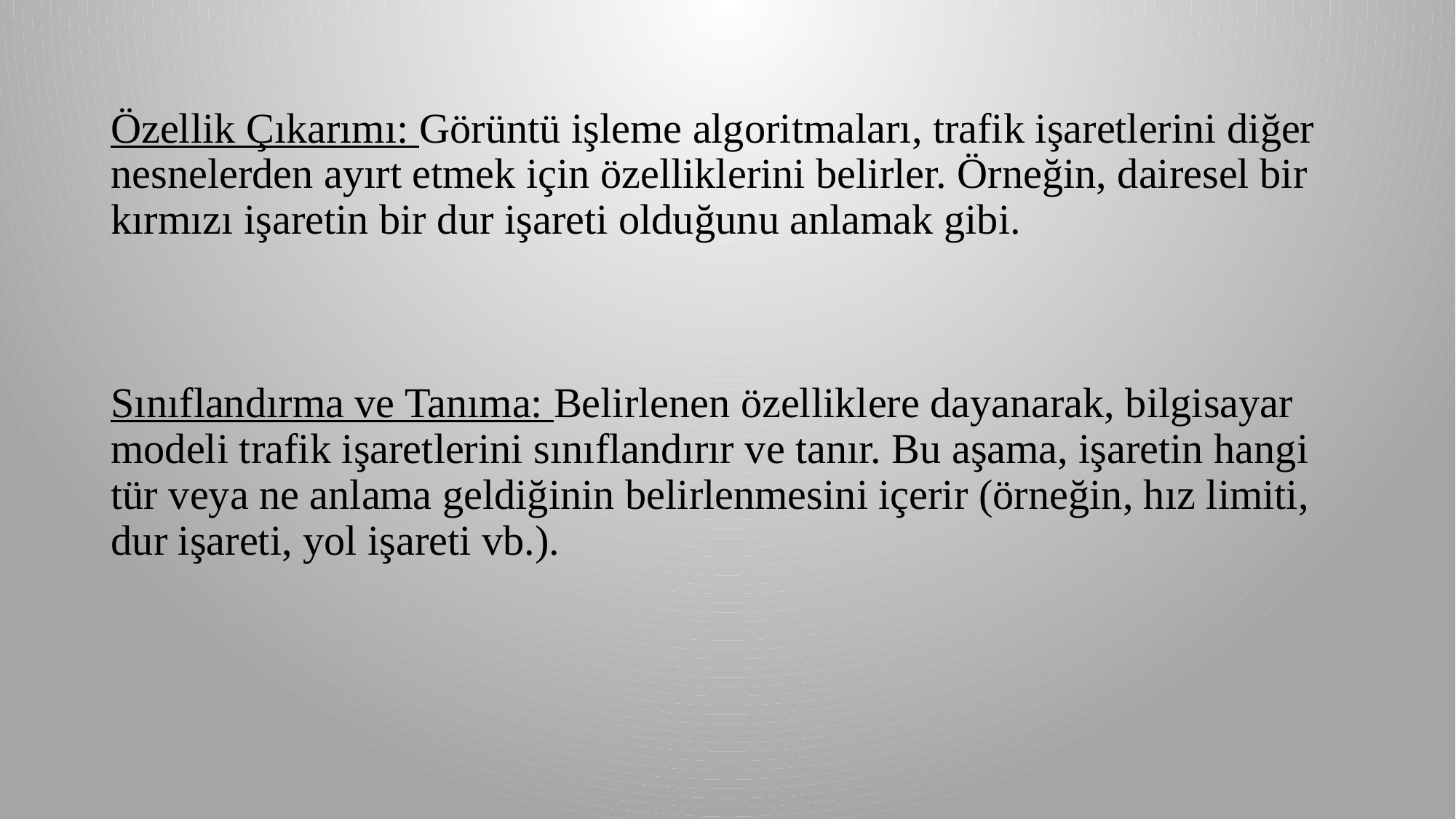

Özellik Çıkarımı: Görüntü işleme algoritmaları, trafik işaretlerini diğer nesnelerden ayırt etmek için özelliklerini belirler. Örneğin, dairesel bir kırmızı işaretin bir dur işareti olduğunu anlamak gibi.

Sınıflandırma ve Tanıma: Belirlenen özelliklere dayanarak, bilgisayar modeli trafik işaretlerini sınıflandırır ve tanır. Bu aşama, işaretin hangi tür veya ne anlama geldiğinin belirlenmesini içerir (örneğin, hız limiti, dur işareti, yol işareti vb.).